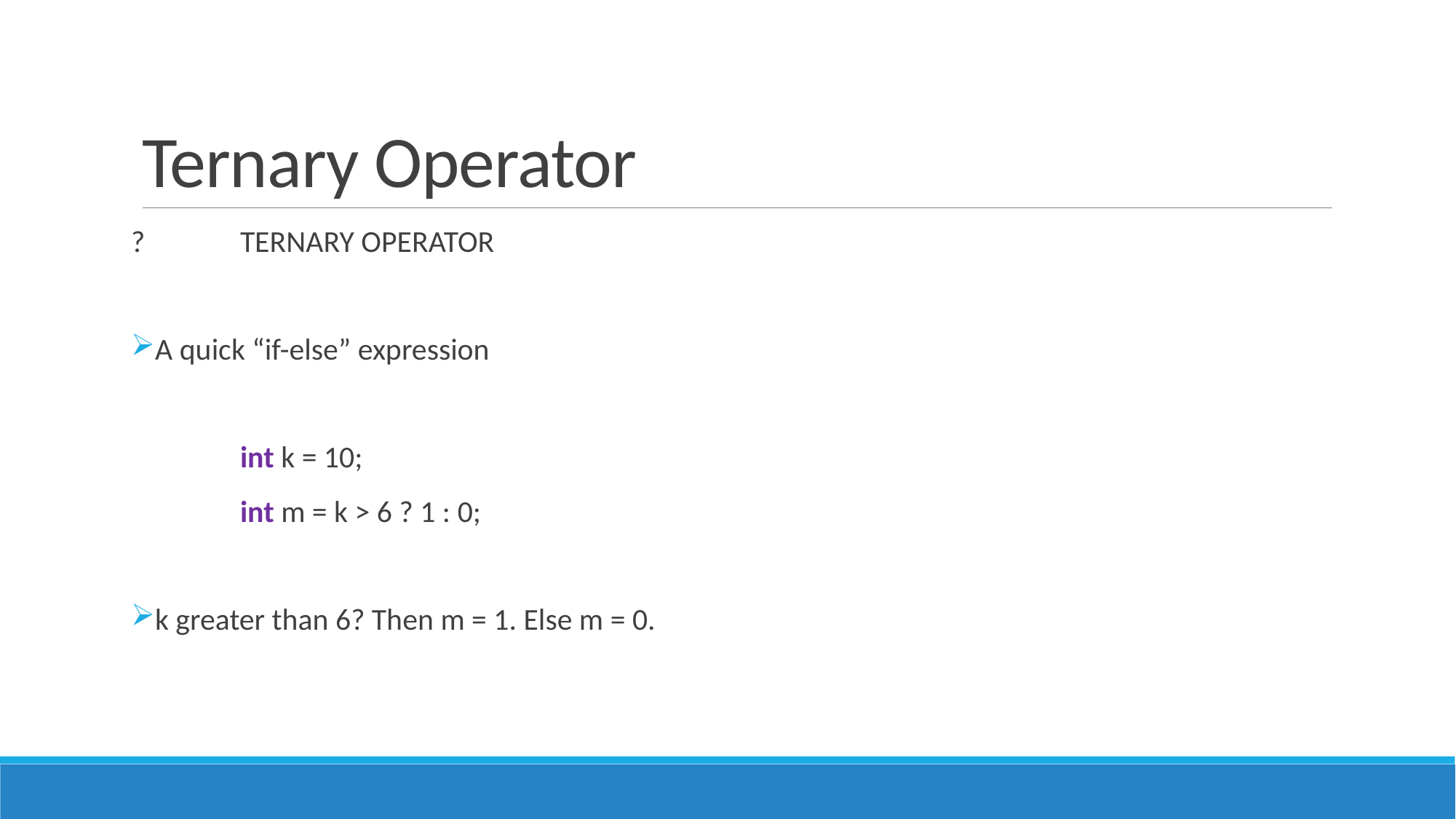

# Ternary Operator
?	TERNARY OPERATOR

A quick “if-else” expression

	int k = 10;
	int m = k > 6 ? 1 : 0;

k greater than 6? Then m = 1. Else m = 0.